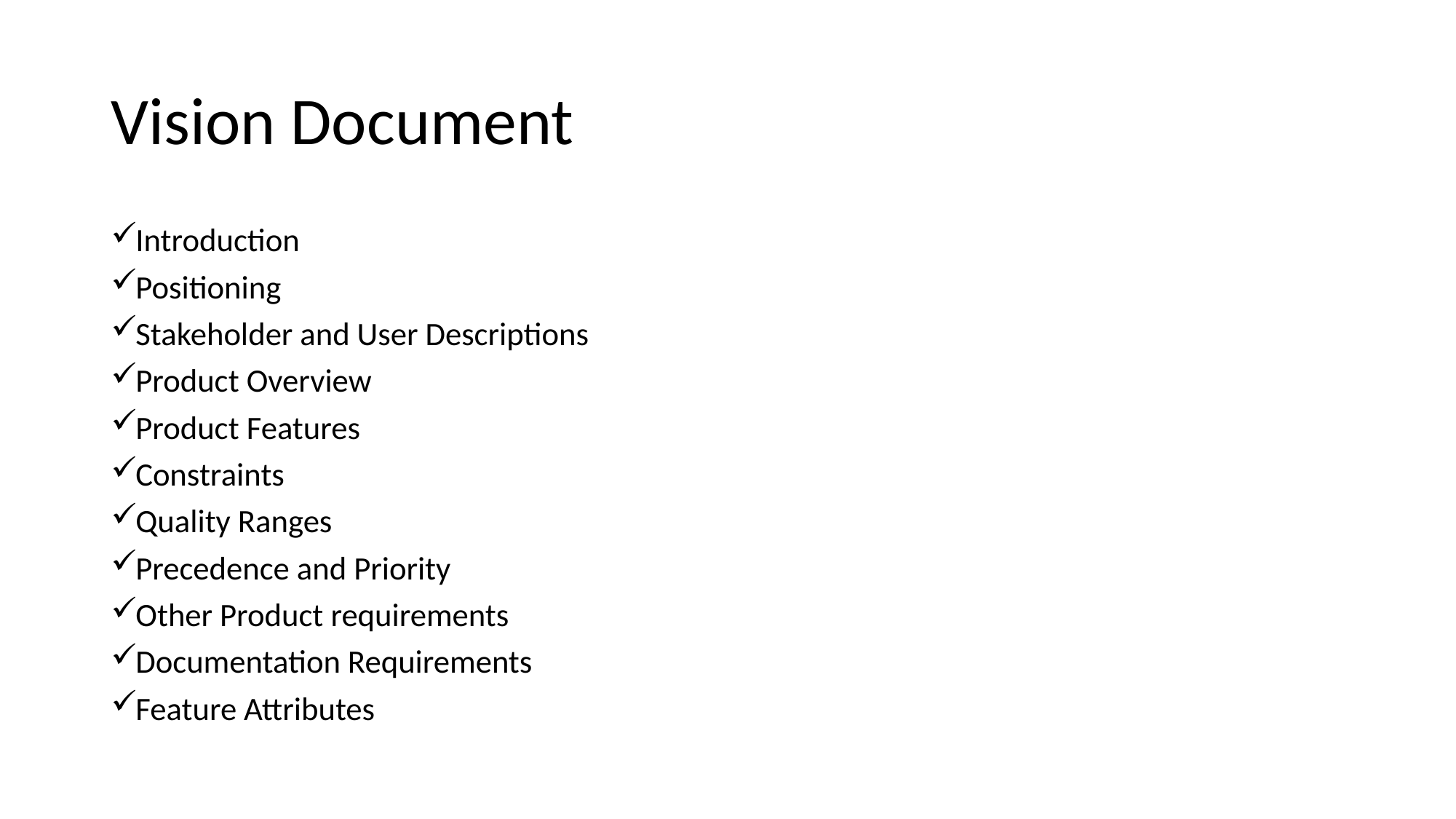

# Vision Document
Introduction
Positioning
Stakeholder and User Descriptions
Product Overview
Product Features
Constraints
Quality Ranges
Precedence and Priority
Other Product requirements
Documentation Requirements
Feature Attributes